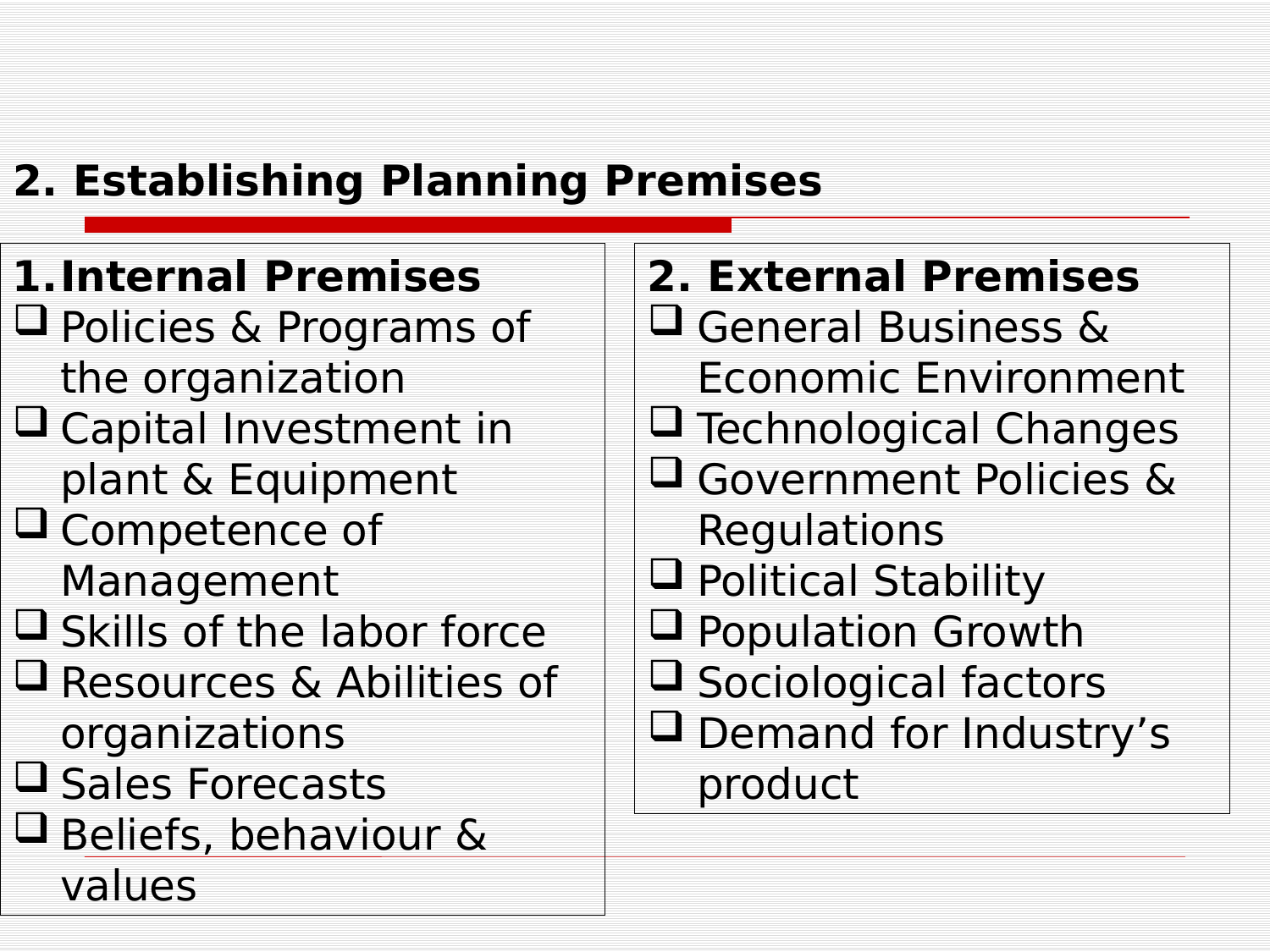

# 2. Establishing Planning Premises
2. External Premises
General Business & Economic Environment
Technological Changes
Government Policies & Regulations
Political Stability
Population Growth
Sociological factors
Demand for Industry’s product
Internal Premises
Policies & Programs of the organization
Capital Investment in plant & Equipment
Competence of Management
Skills of the labor force
Resources & Abilities of organizations
Sales Forecasts
Beliefs, behaviour & values